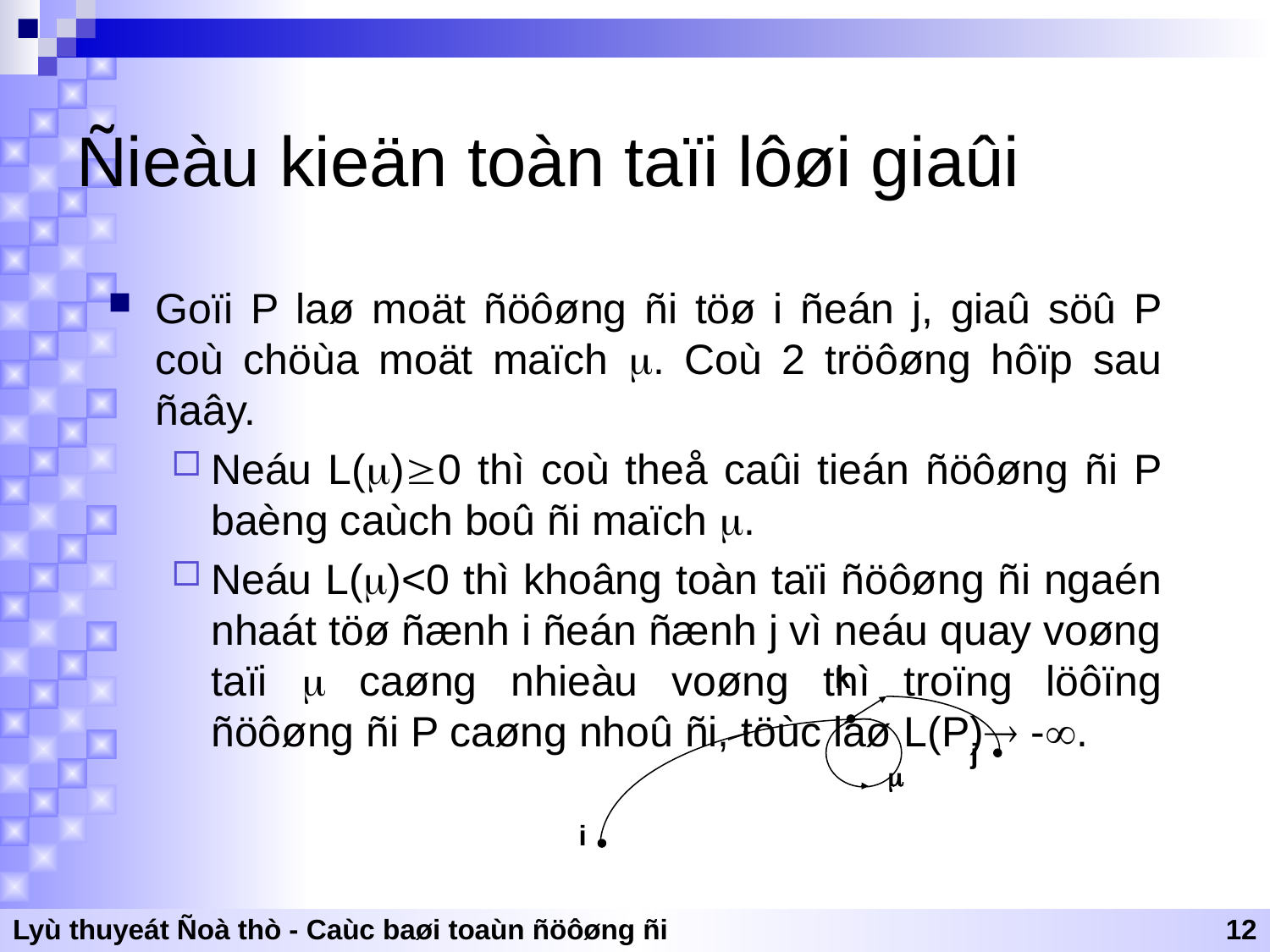

# Ñieàu kieän toàn taïi lôøi giaûi
Goïi P laø moät ñöôøng ñi töø i ñeán j, giaû söû P coù chöùa moät maïch μ. Coù 2 tröôøng hôïp sau ñaây.
Neáu L(μ)≥0 thì coù theå caûi tieán ñöôøng ñi P baèng caùch boû ñi maïch μ.
Neáu L(μ)<0 thì khoâng toàn taïi ñöôøng ñi ngaén nhaát töø ñænh i ñeán ñænh j vì neáu quay voøng taïi μ caøng nhieàu voøng thì troïng löôïng ñöôøng ñi P caøng nhoû ñi, töùc laø L(P)→ -∞.
k

j

μ

i

Lyù thuyeát Ñoà thò - Caùc baøi toaùn ñöôøng ñi
12